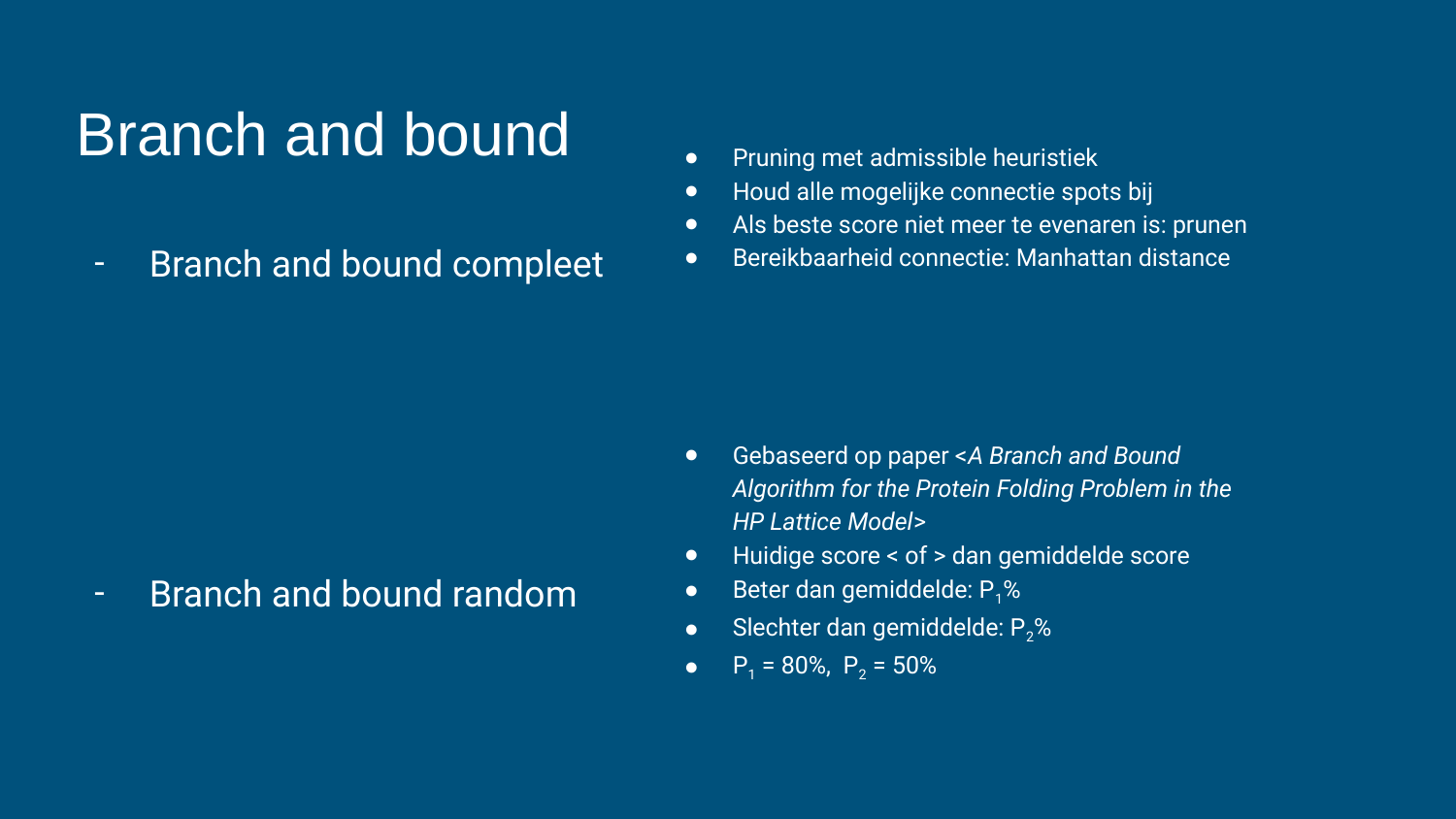

Pruning met admissible heuristiek
Houd alle mogelijke connectie spots bij
Als beste score niet meer te evenaren is: prunen
Bereikbaarheid connectie: Manhattan distance

Gebaseerd op paper <A Branch and Bound Algorithm for the Protein Folding Problem in the HP Lattice Model>
Huidige score < of > dan gemiddelde score
Beter dan gemiddelde: P1%
Slechter dan gemiddelde: P2%
P1 = 80%,  P2 = 50%

# Branch and bound
Branch and bound compleet

Branch and bound random